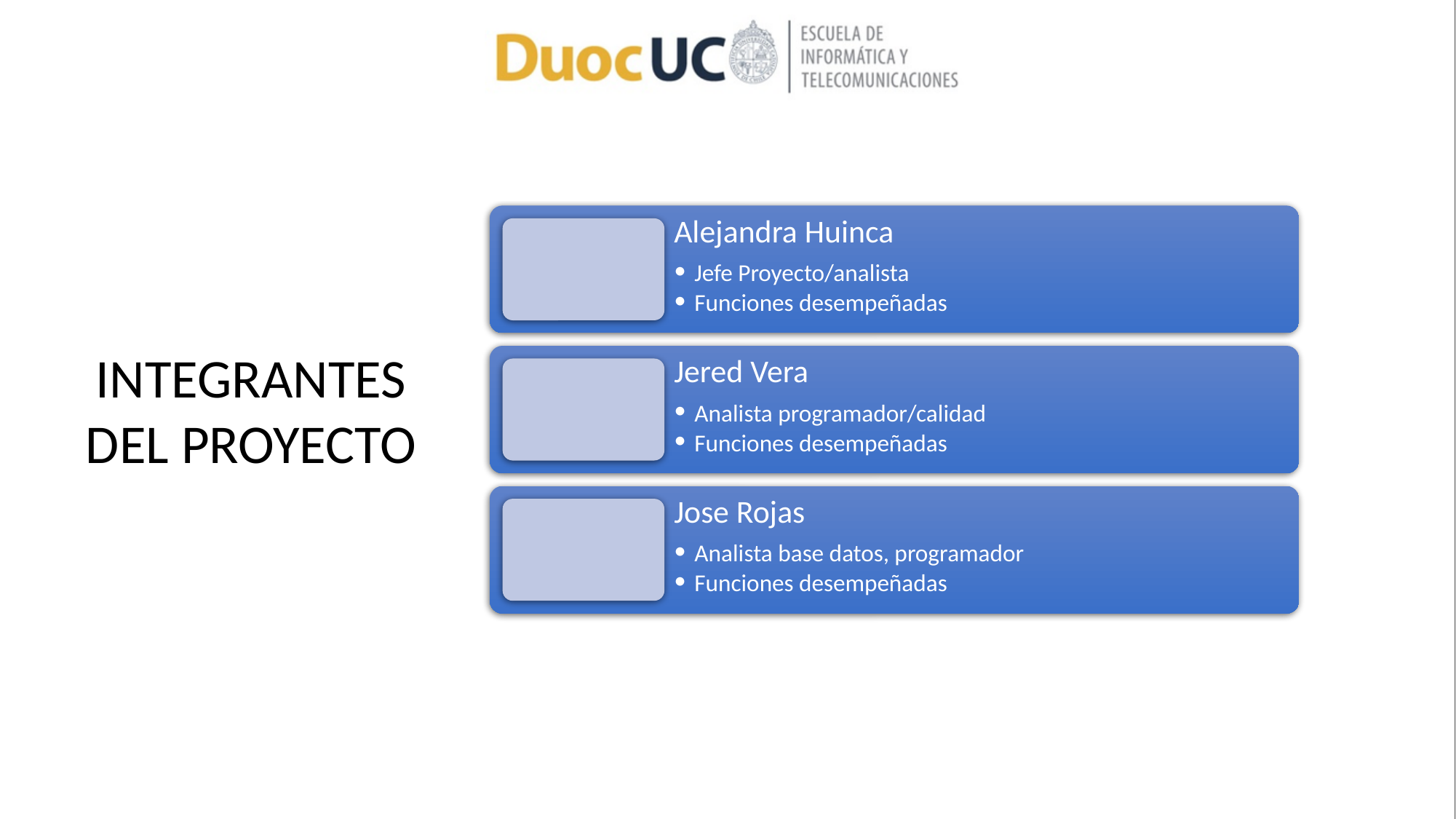

Alejandra Huinca
Jefe Proyecto/analista
Funciones desempeñadas

Jered Vera
Analista programador/calidad
Funciones desempeñadas

Jose Rojas
Analista base datos, programador
Funciones desempeñadas

INTEGRANTES DEL PROYECTO